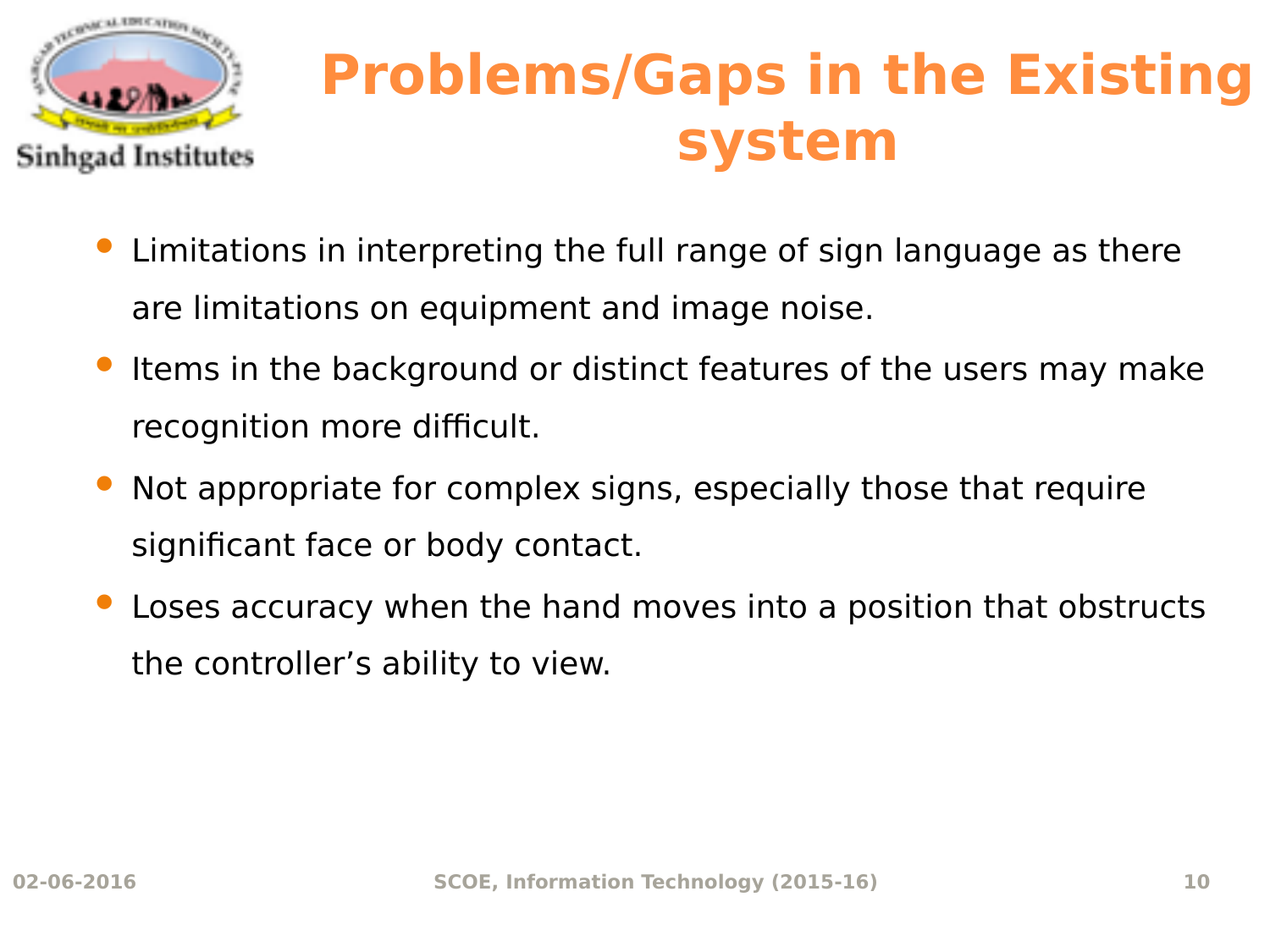

# Problems/Gaps in the Existing system
Limitations in interpreting the full range of sign language as there are limitations on equipment and image noise.
Items in the background or distinct features of the users may make recognition more difficult.
Not appropriate for complex signs, especially those that require significant face or body contact.
Loses accuracy when the hand moves into a position that obstructs the controller’s ability to view.
02-06-2016
SCOE, Information Technology (2015-16)
10